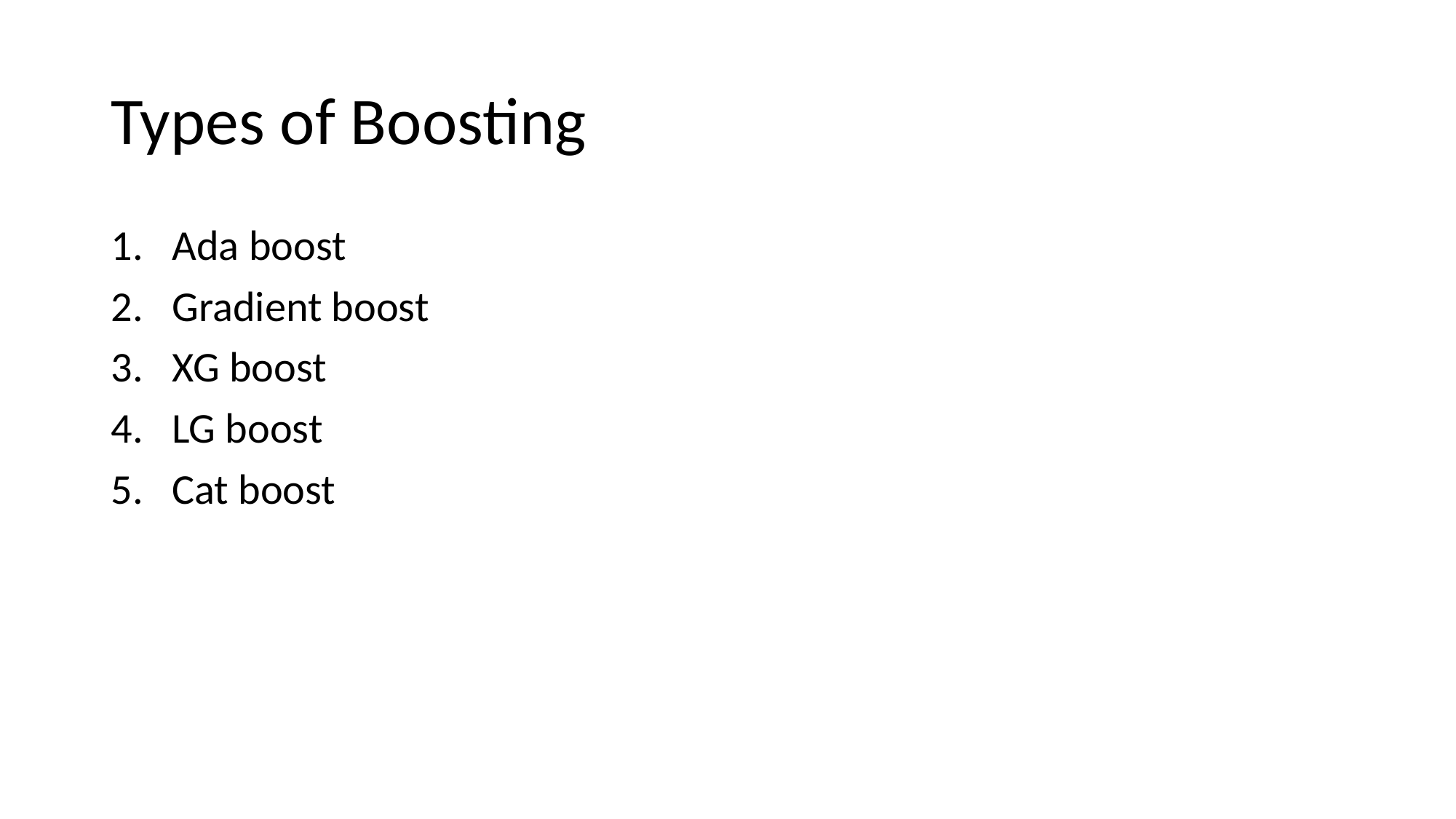

# Types of Boosting
Ada boost
Gradient boost
XG boost
LG boost
Cat boost